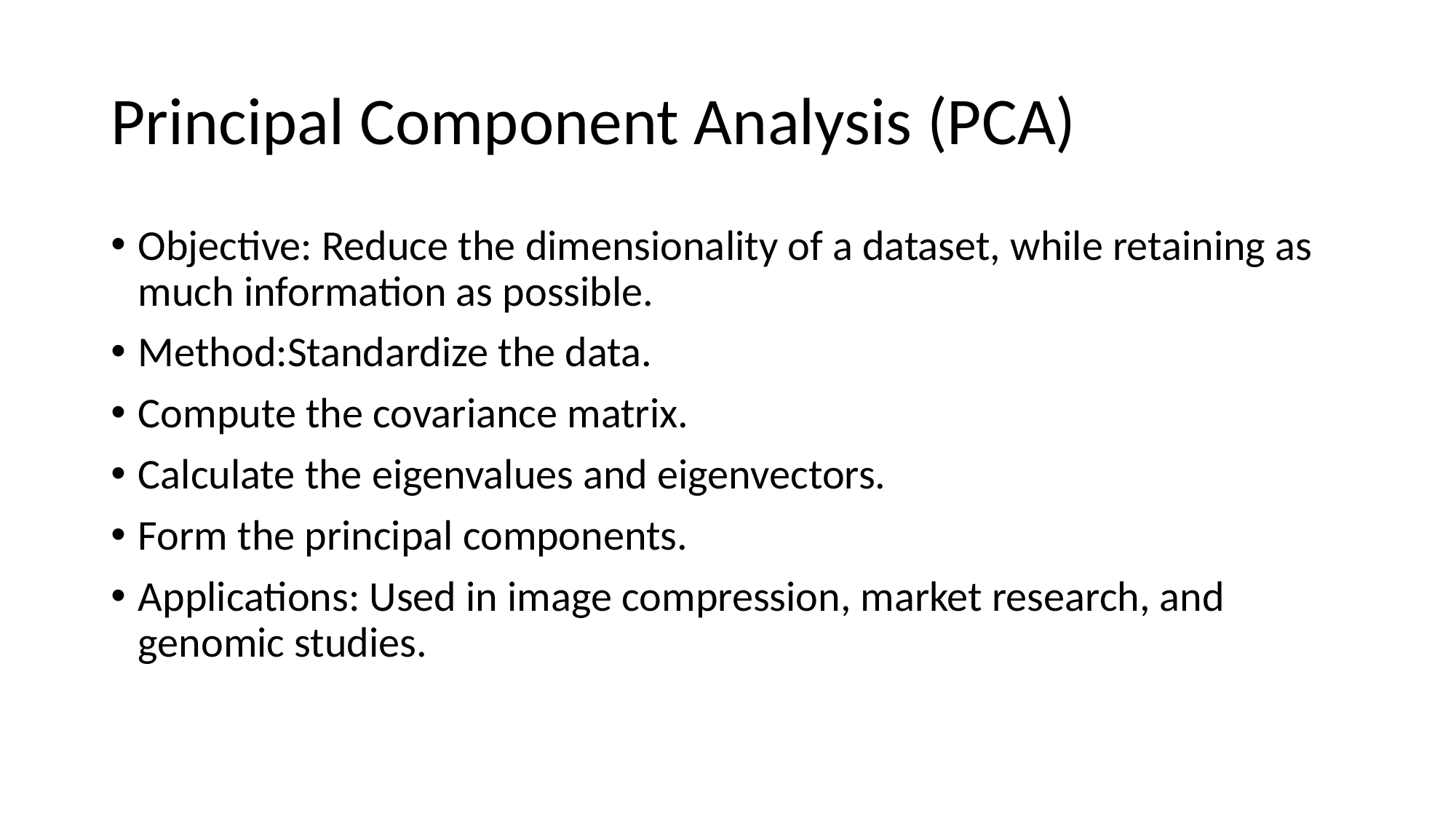

# Principal Component Analysis (PCA)
Objective: Reduce the dimensionality of a dataset, while retaining as much information as possible.
Method:Standardize the data.
Compute the covariance matrix.
Calculate the eigenvalues and eigenvectors.
Form the principal components.
Applications: Used in image compression, market research, and genomic studies.